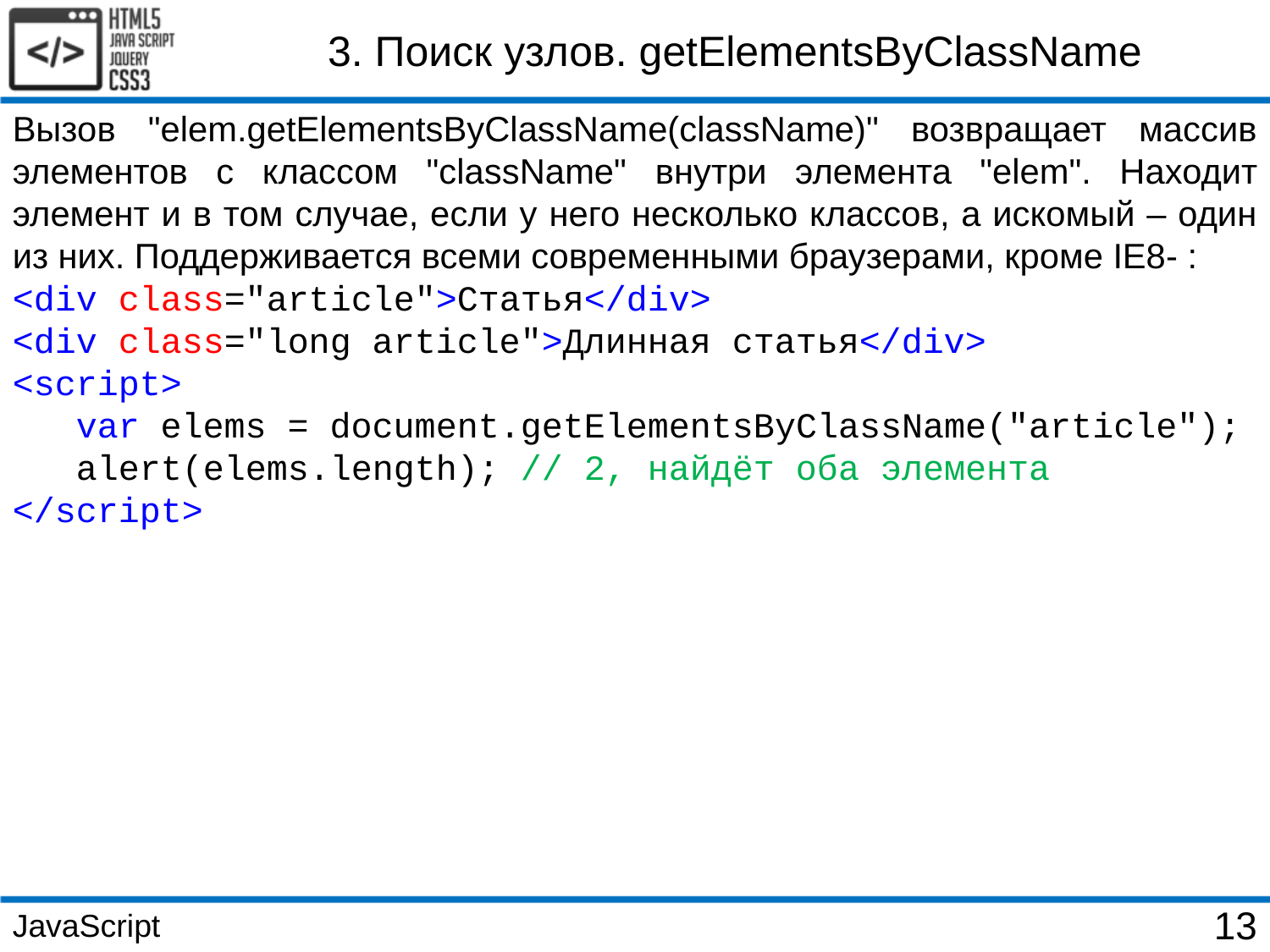

3. Поиск узлов. getElementsByClassName
Вызов "elem.getElementsByClassName(className)" возвращает массив элементов с классом "className" внутри элемента "elem". Находит элемент и в том случае, если у него несколько классов, а искомый – один из них. Поддерживается всеми современными браузерами, кроме IE8- :
<div class="article">Статья</div>
<div class="long article">Длинная статья</div>
<script>
   var elems = document.getElementsByClassName("article");
   alert(elems.length); // 2, найдёт оба элемента
</script>
JavaScript
13